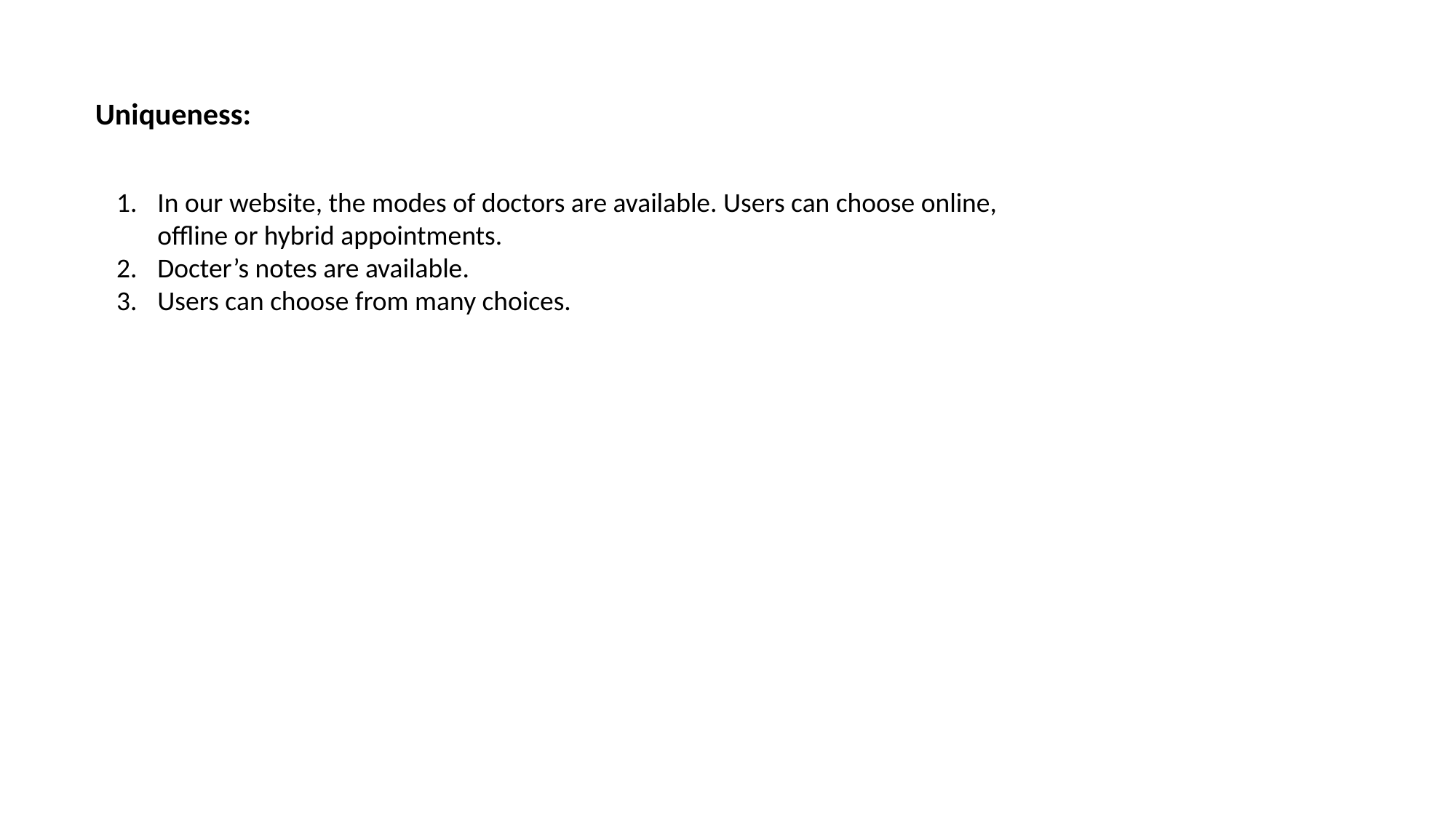

Uniqueness:
In our website, the modes of doctors are available. Users can choose online, offline or hybrid appointments.
Docter’s notes are available.
Users can choose from many choices.